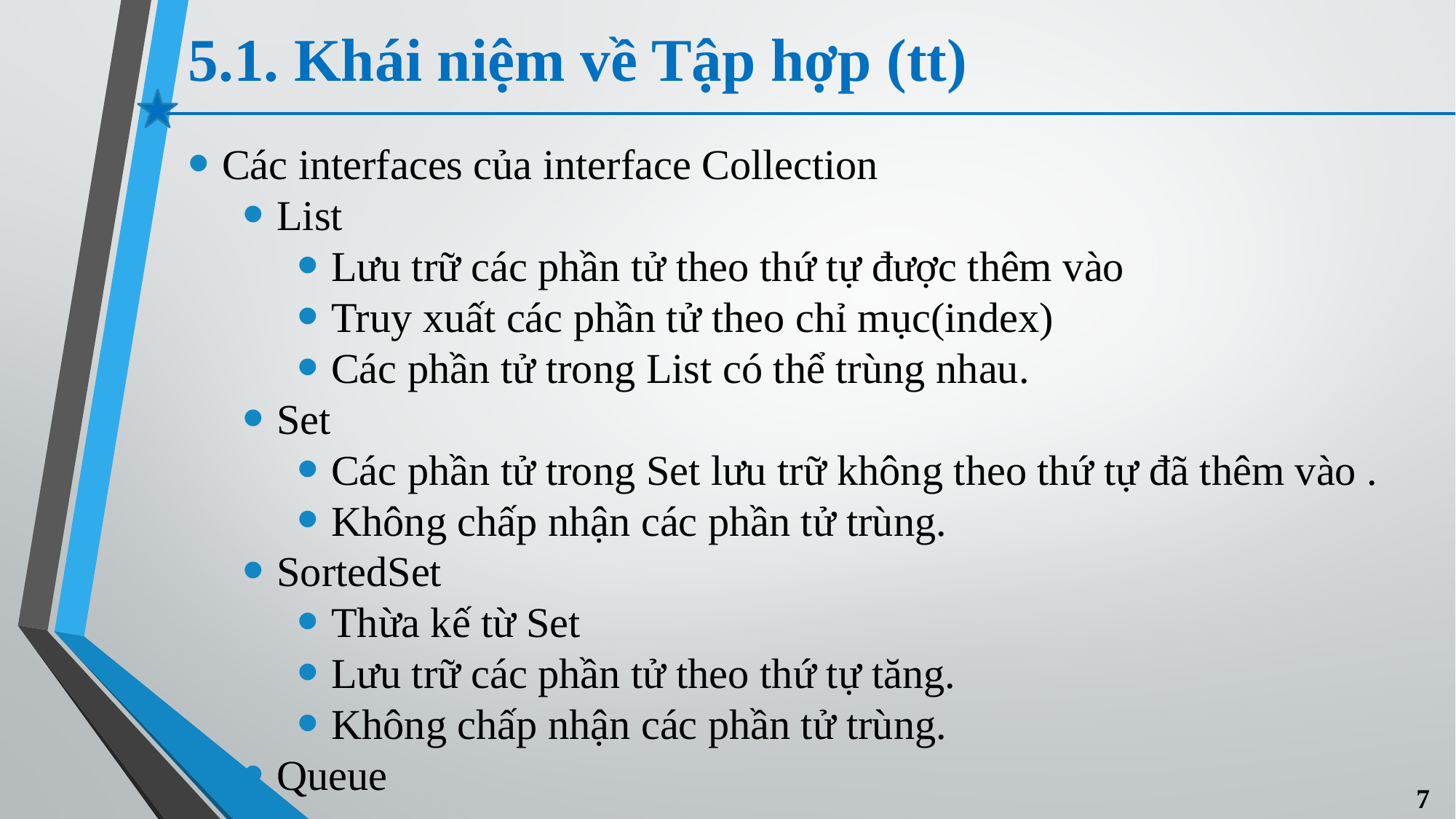

# 5.1. Khái niệm về Tập hợp (tt)
Các interfaces của interface Collection
List
Lưu trữ các phần tử theo thứ tự được thêm vào
Truy xuất các phần tử theo chỉ mục(index)
Các phần tử trong List có thể trùng nhau.
Set
Các phần tử trong Set lưu trữ không theo thứ tự đã thêm vào .
Không chấp nhận các phần tử trùng.
SortedSet
Thừa kế từ Set
Lưu trữ các phần tử theo thứ tự tăng.
Không chấp nhận các phần tử trùng.
Queue

7